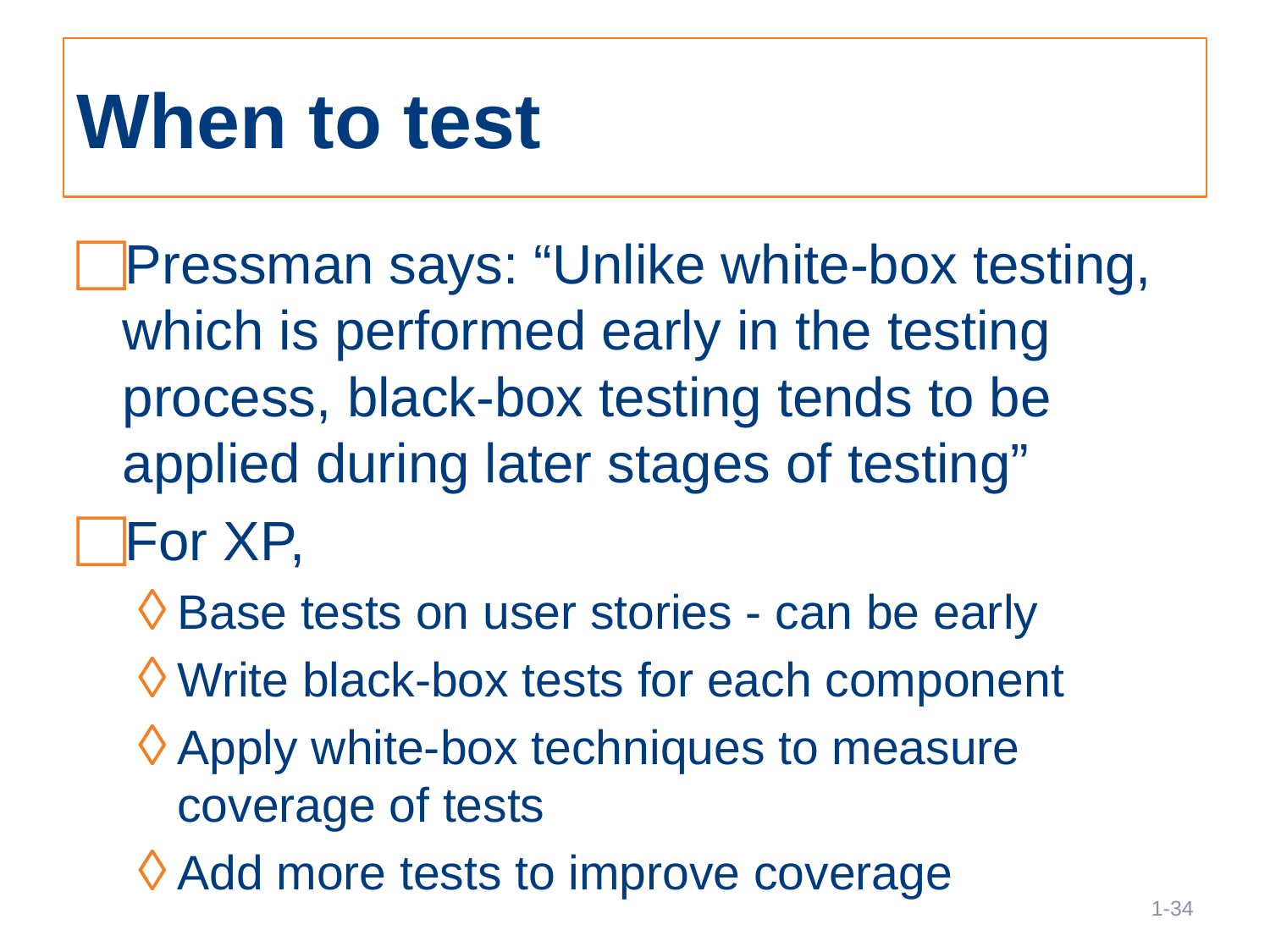

# When to test
Pressman says: “Unlike white-box testing, which is performed early in the testing process, black-box testing tends to be applied during later stages of testing”
For XP,
Base tests on user stories - can be early
Write black-box tests for each component
Apply white-box techniques to measure coverage of tests
Add more tests to improve coverage
34